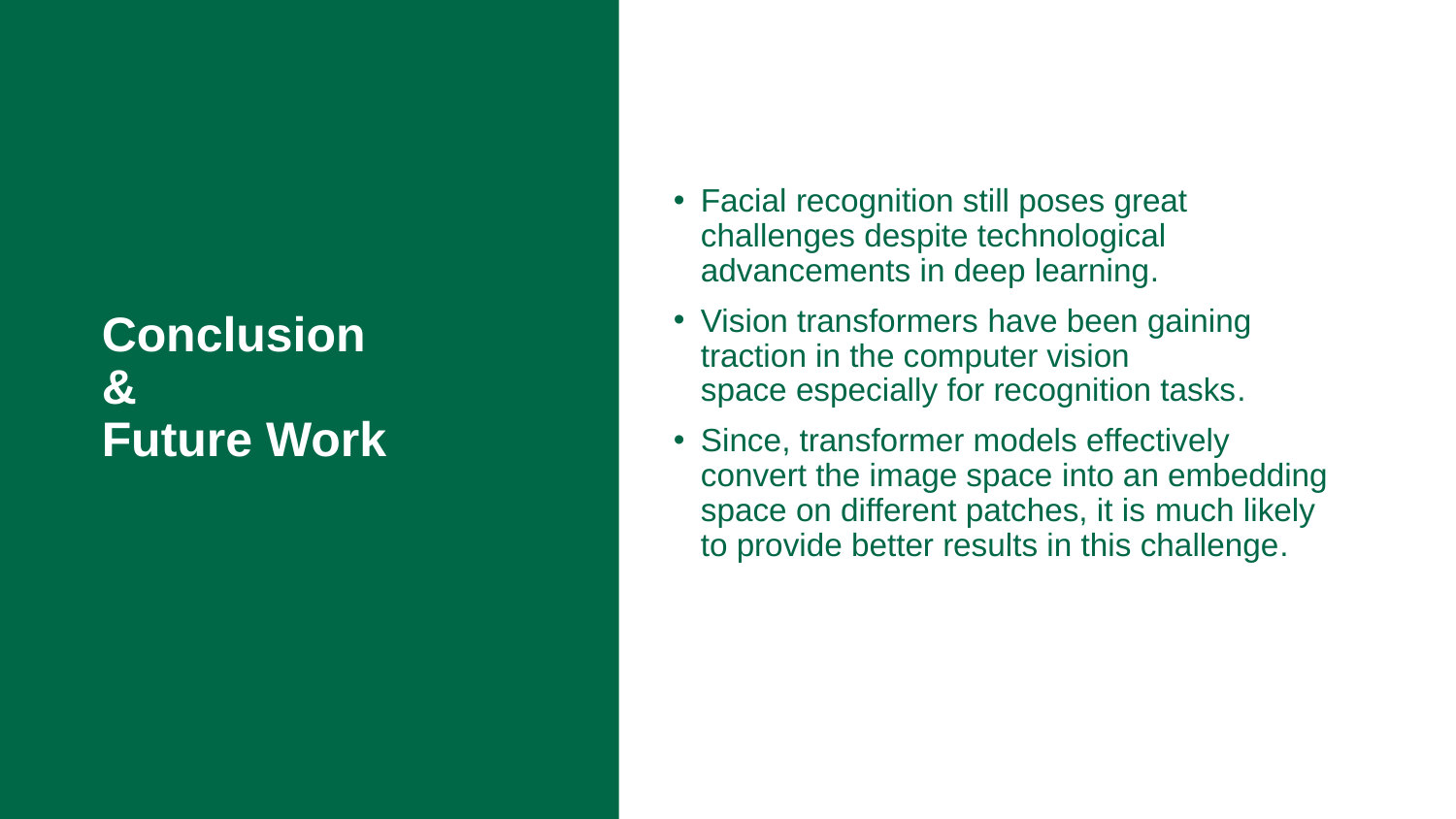

Facial recognition still poses great challenges despite technological advancements in deep learning.
Vision transformers have been gaining traction in the computer vision
space especially for recognition tasks.
Since, transformer models effectively convert the image space into an embedding space on different patches, it is much likely to provide better results in this challenge.
# Conclusion & Future Work